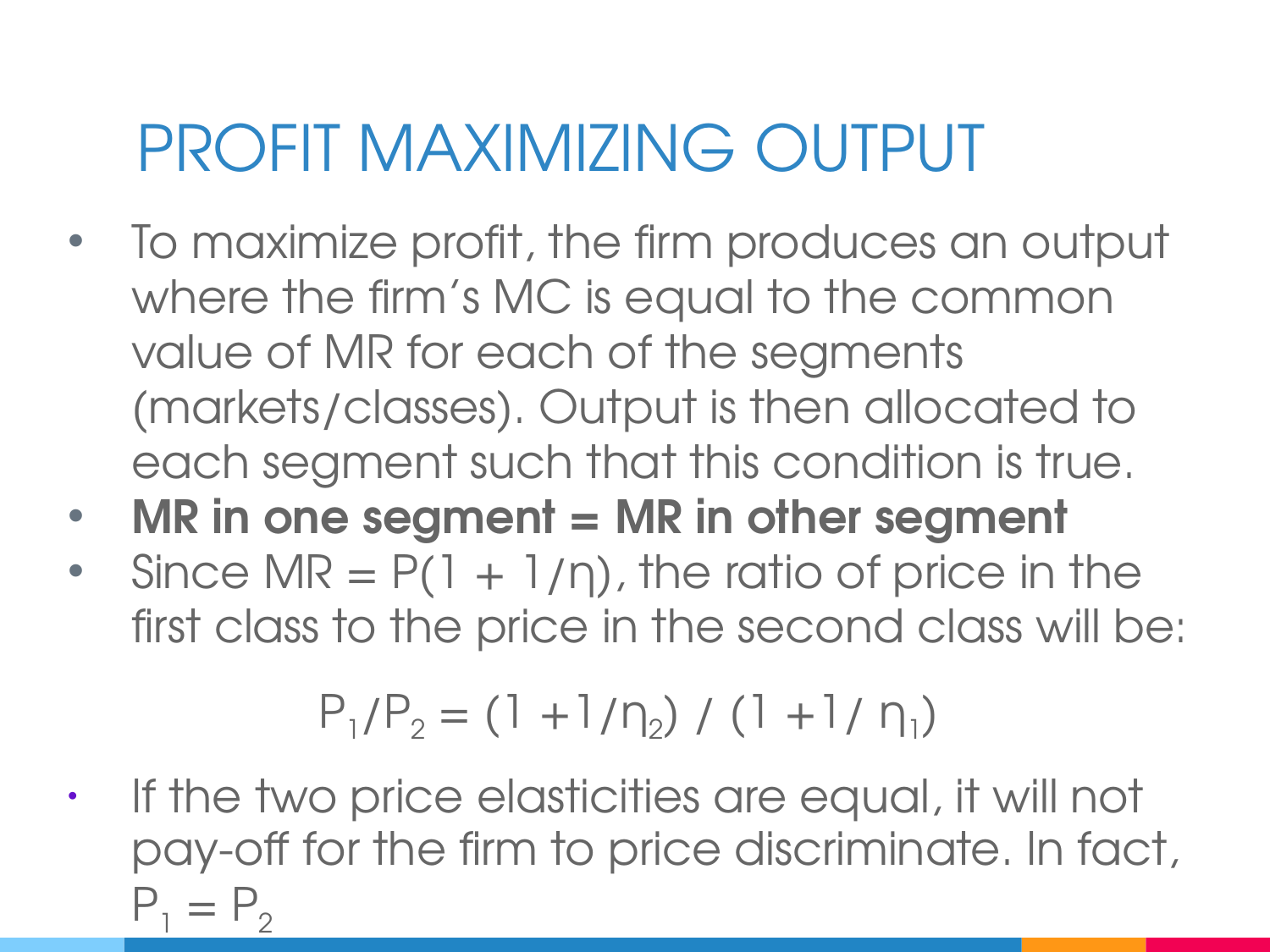

# PROFIT MAXIMIZING OUTPUT
To maximize profit, the firm produces an output where the firm’s MC is equal to the common value of MR for each of the segments (markets/classes). Output is then allocated to each segment such that this condition is true.
MR in one segment = MR in other segment
Since MR = P(1 + 1/η), the ratio of price in the first class to the price in the second class will be:
P1/P2 = (1 +1/η2) / (1 +1/ η1)
If the two price elasticities are equal, it will not pay-off for the firm to price discriminate. In fact, P1 = P2